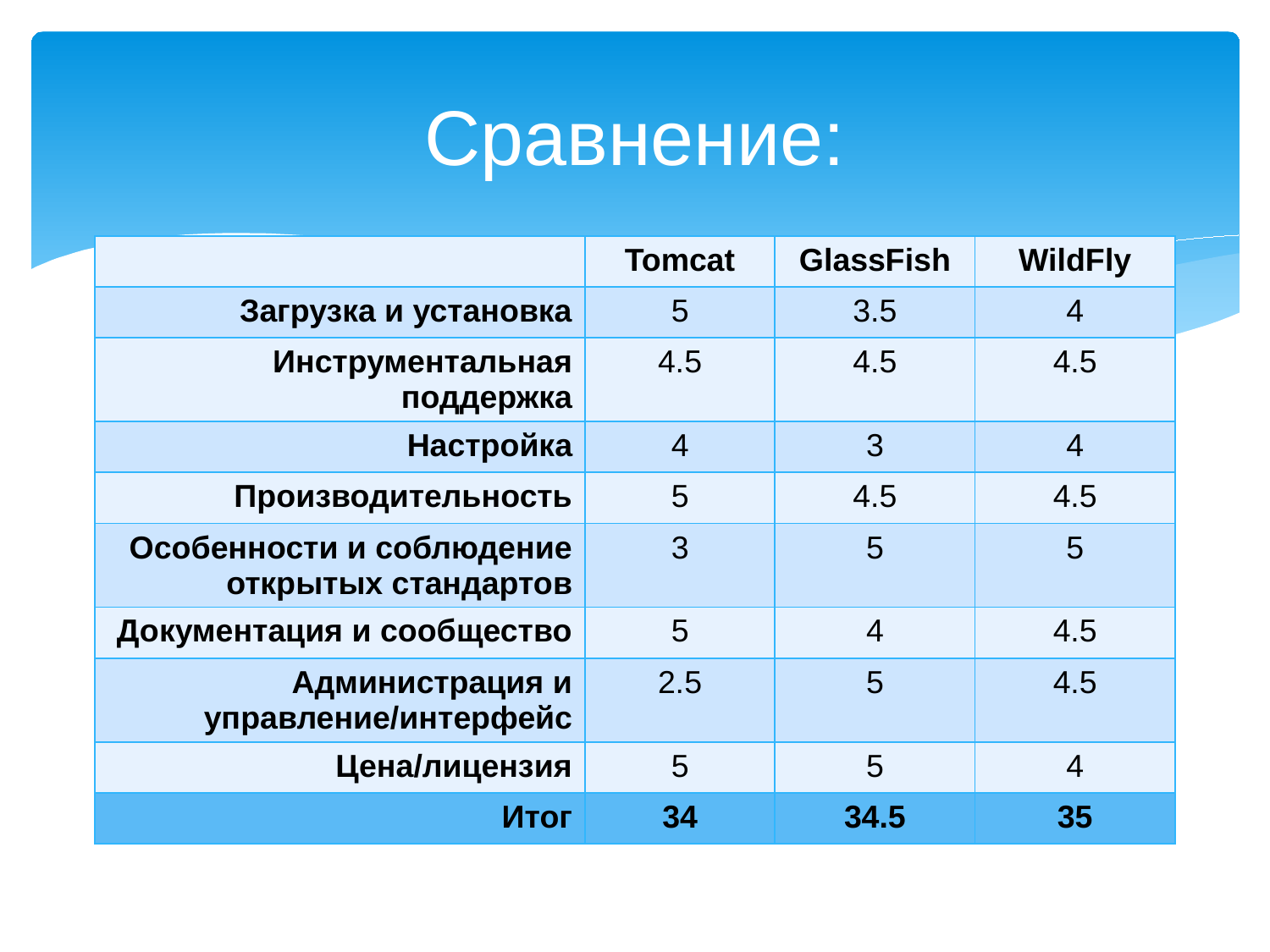

# Сравнение:
|  | Tomcat | GlassFish | WildFly |
| --- | --- | --- | --- |
| Загрузка и установка | 5 | 3.5 | 4 |
| Инструментальная поддержка | 4.5 | 4.5 | 4.5 |
| Настройка | 4 | 3 | 4 |
| Производительность | 5 | 4.5 | 4.5 |
| Особенности и соблюдение открытых стандартов | 3 | 5 | 5 |
| Документация и сообщество | 5 | 4 | 4.5 |
| Администрация и управление/интерфейс | 2.5 | 5 | 4.5 |
| Цена/лицензия | 5 | 5 | 4 |
| Итог | 34 | 34.5 | 35 |